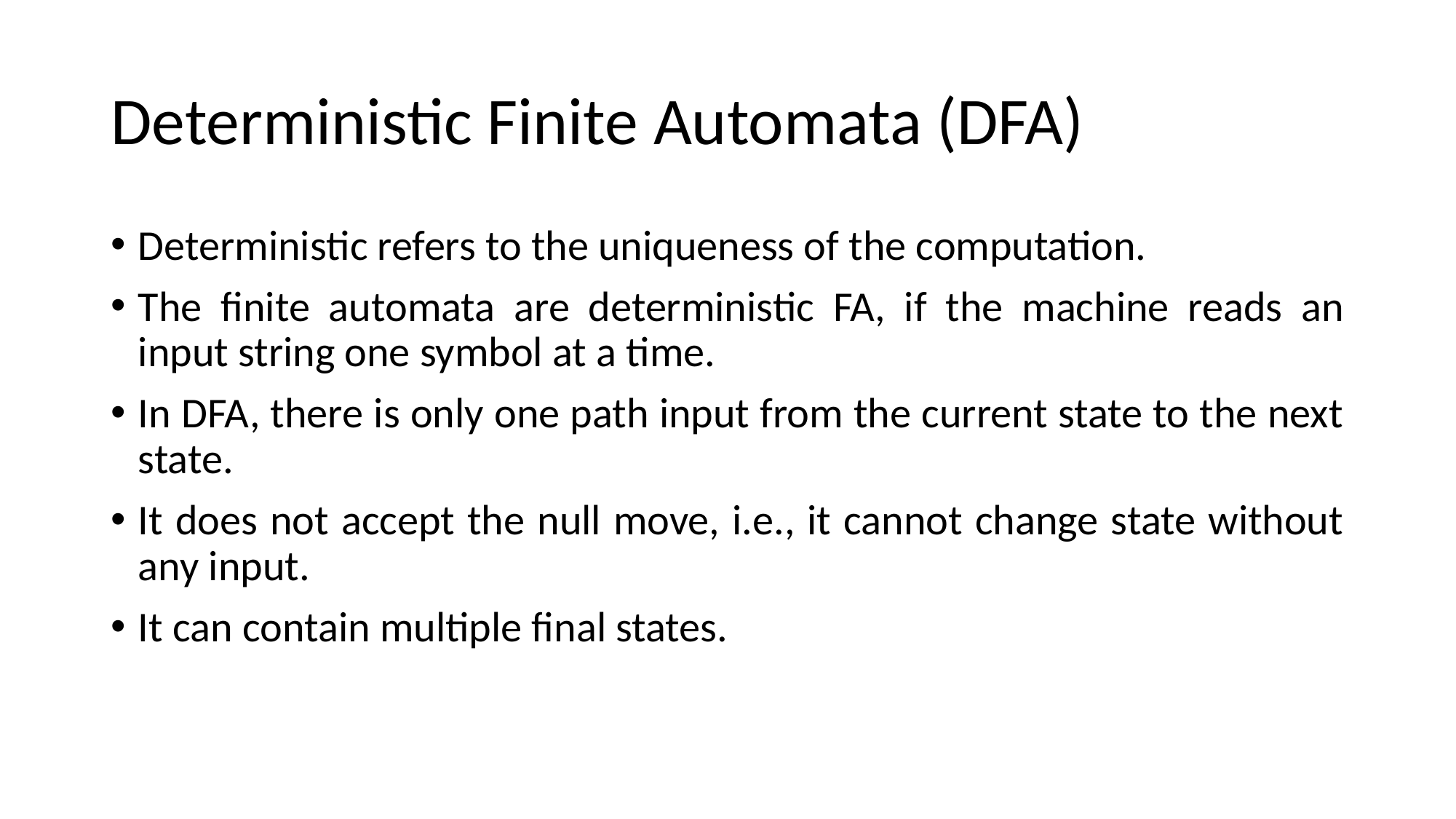

# Deterministic Finite Automata (DFA)
Deterministic refers to the uniqueness of the computation.
The finite automata are deterministic FA, if the machine reads an input string one symbol at a time.
In DFA, there is only one path input from the current state to the next state.
It does not accept the null move, i.e., it cannot change state without any input.
It can contain multiple final states.